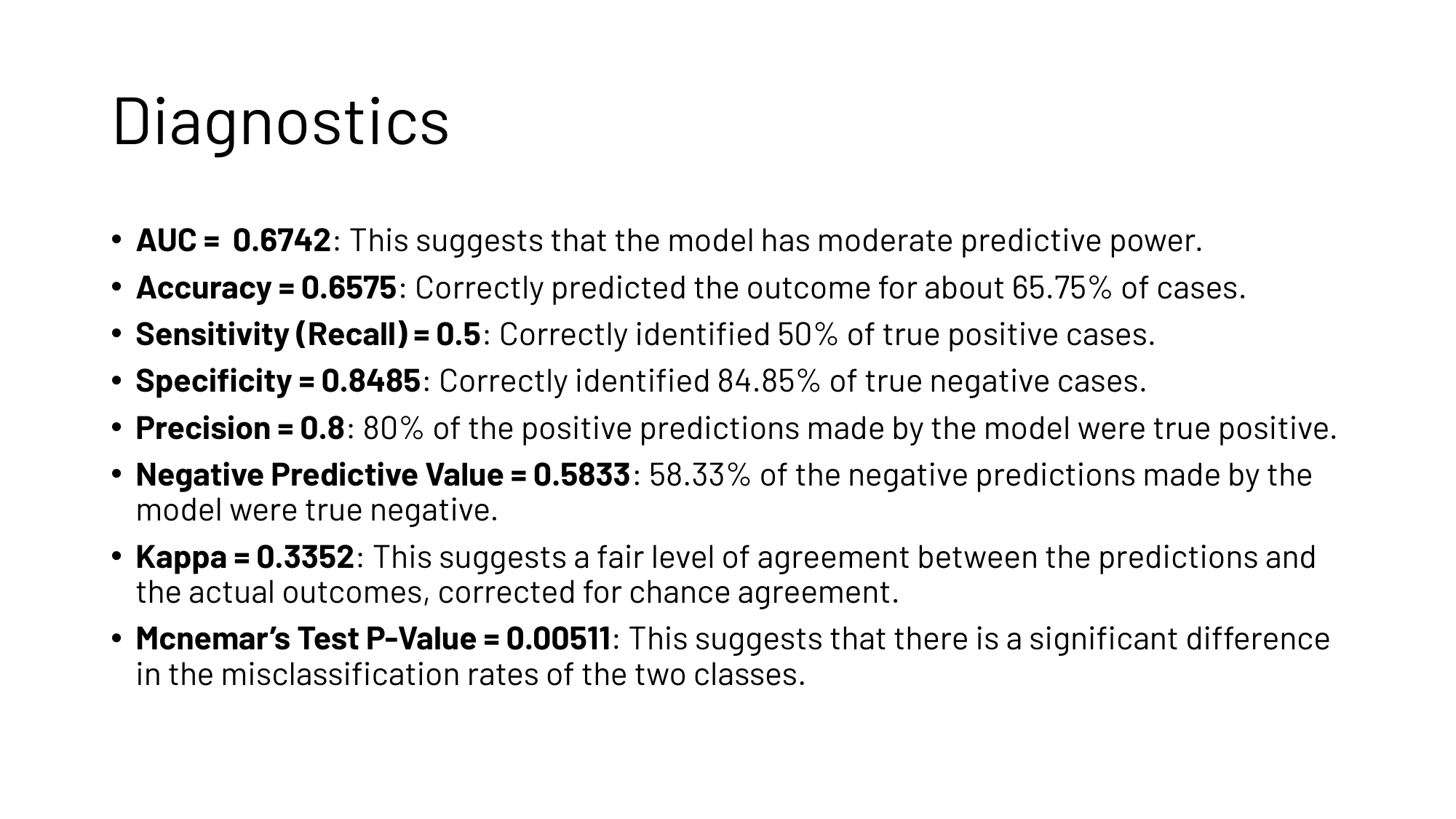

# Diagnostics
AUC =  0.6742: This suggests that the model has moderate predictive power.
Accuracy = 0.6575: Correctly predicted the outcome for about 65.75% of cases.
Sensitivity (Recall) = 0.5: Correctly identified 50% of true positive cases.
Specificity = 0.8485: Correctly identified 84.85% of true negative cases.
Precision = 0.8: 80% of the positive predictions made by the model were true positive.
Negative Predictive Value = 0.5833: 58.33% of the negative predictions made by the model were true negative.
Kappa = 0.3352: This suggests a fair level of agreement between the predictions and the actual outcomes, corrected for chance agreement.
Mcnemar’s Test P-Value = 0.00511: This suggests that there is a significant difference in the misclassification rates of the two classes.